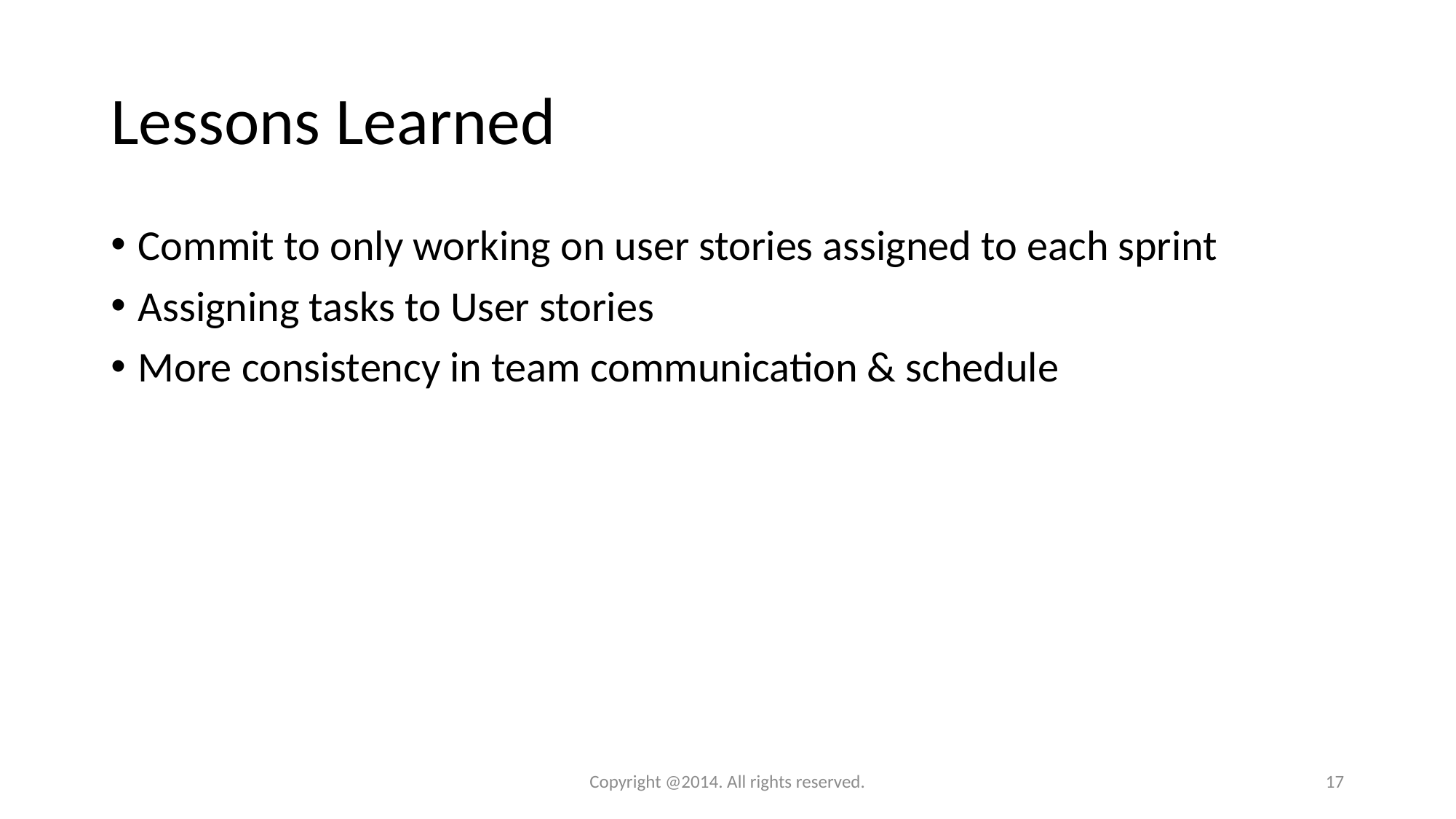

# Lessons Learned
Commit to only working on user stories assigned to each sprint
Assigning tasks to User stories
More consistency in team communication & schedule
Copyright @2014. All rights reserved.
17